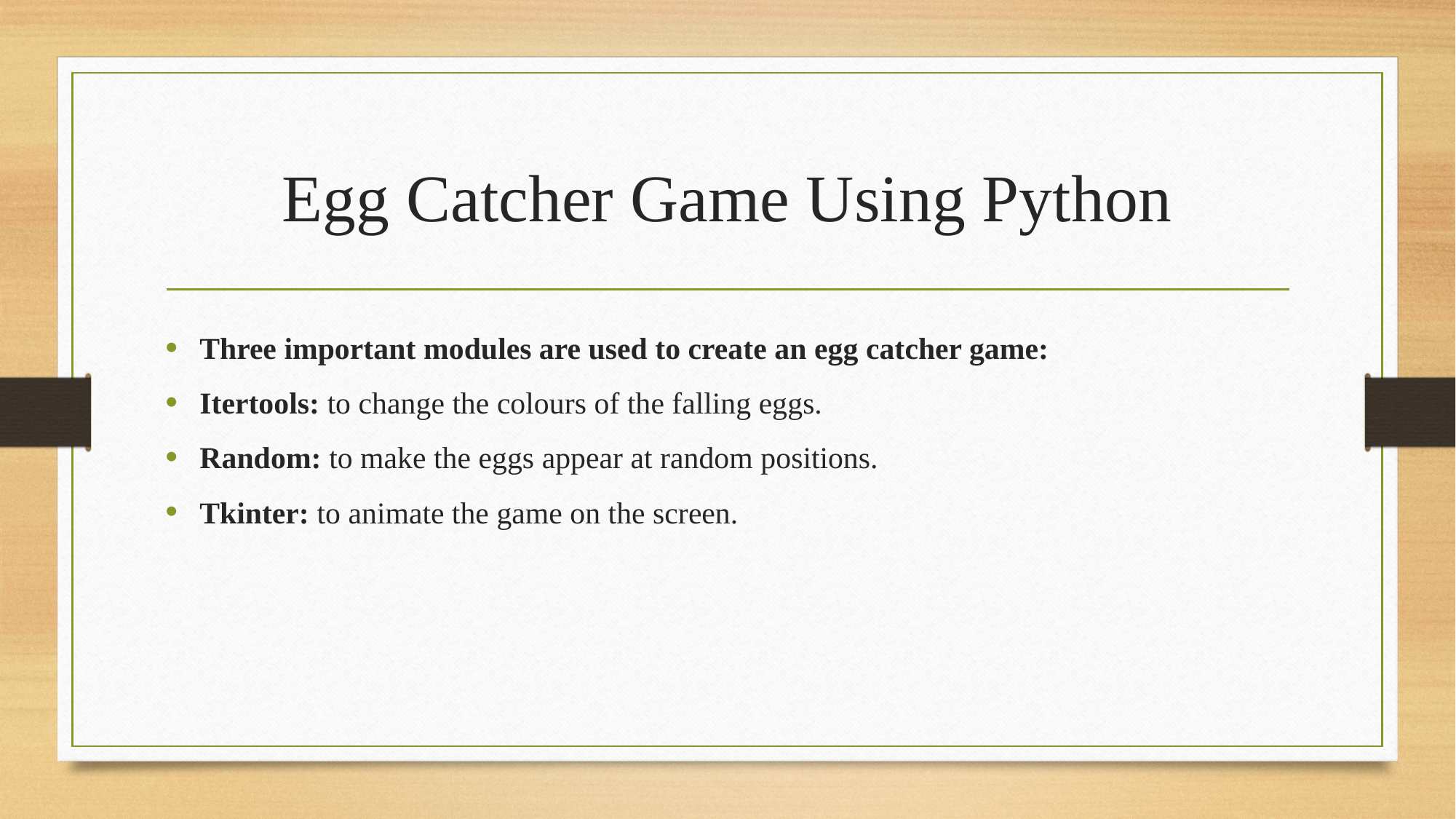

# Egg Catcher Game Using Python
Three important modules are used to create an egg catcher game:
Itertools: to change the colours of the falling eggs.
Random: to make the eggs appear at random positions.
Tkinter: to animate the game on the screen.